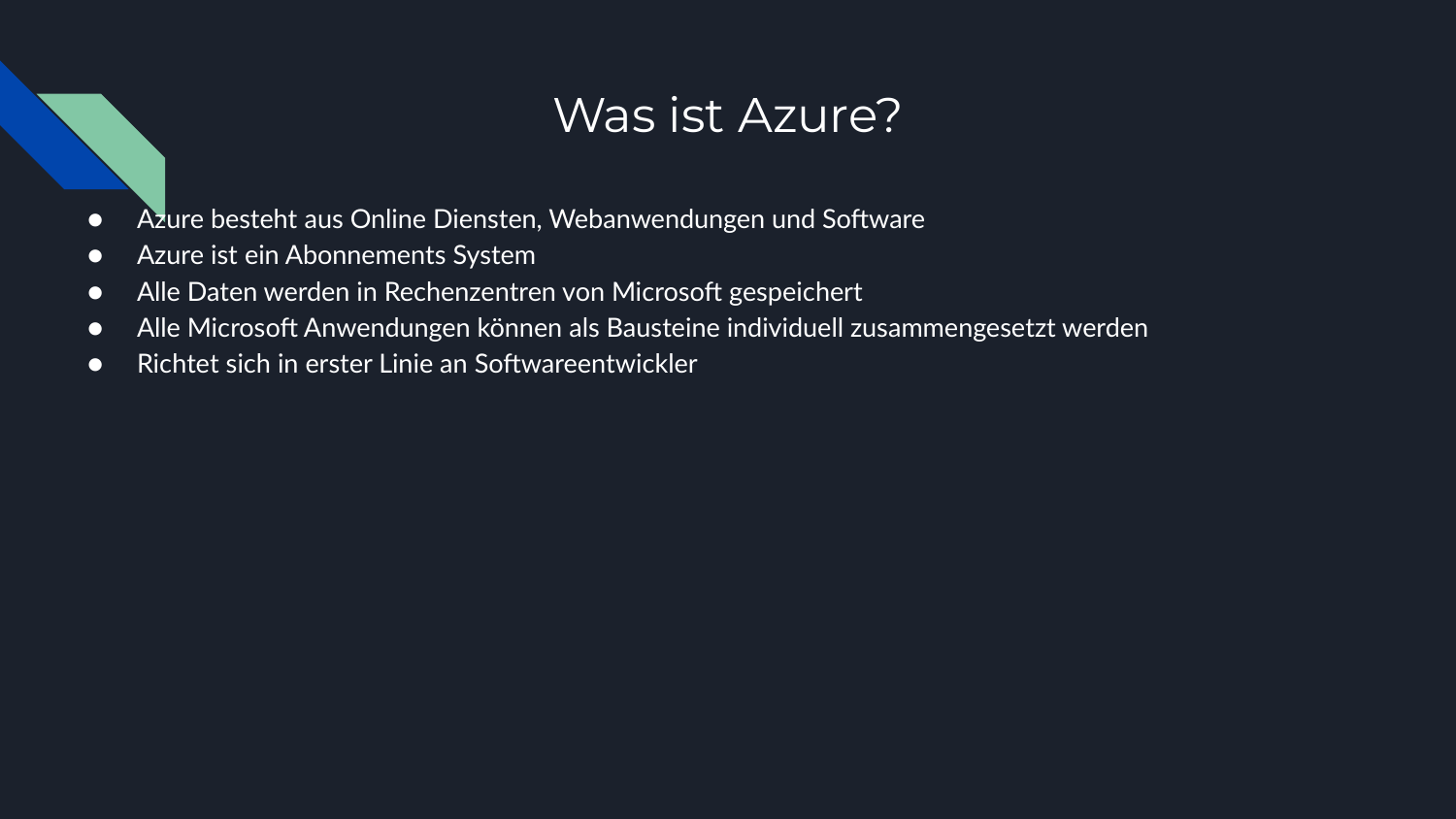

# Was ist Azure?
Azure besteht aus Online Diensten, Webanwendungen und Software
Azure ist ein Abonnements System
Alle Daten werden in Rechenzentren von Microsoft gespeichert
Alle Microsoft Anwendungen können als Bausteine individuell zusammengesetzt werden
Richtet sich in erster Linie an Softwareentwickler